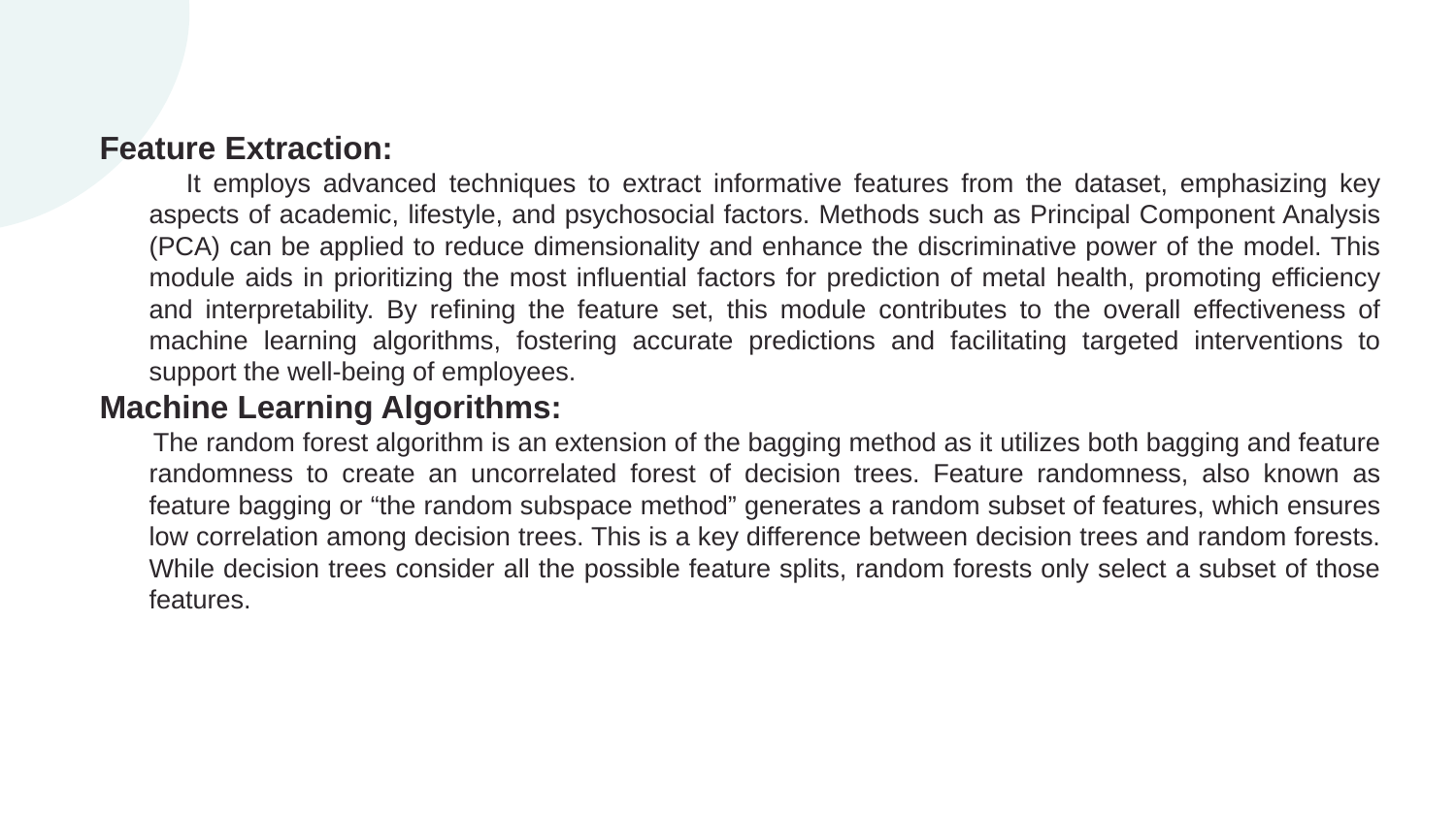

Feature Extraction:
       It employs advanced techniques to extract informative features from the dataset, emphasizing key aspects of academic, lifestyle, and psychosocial factors. Methods such as Principal Component Analysis (PCA) can be applied to reduce dimensionality and enhance the discriminative power of the model. This module aids in prioritizing the most influential factors for prediction of metal health, promoting efficiency and interpretability. By refining the feature set, this module contributes to the overall effectiveness of machine learning algorithms, fostering accurate predictions and facilitating targeted interventions to support the well-being of employees.
Machine Learning Algorithms:
       The random forest algorithm is an extension of the bagging method as it utilizes both bagging and feature randomness to create an uncorrelated forest of decision trees. Feature randomness, also known as feature bagging or “the random subspace method” generates a random subset of features, which ensures low correlation among decision trees. This is a key difference between decision trees and random forests. While decision trees consider all the possible feature splits, random forests only select a subset of those features.